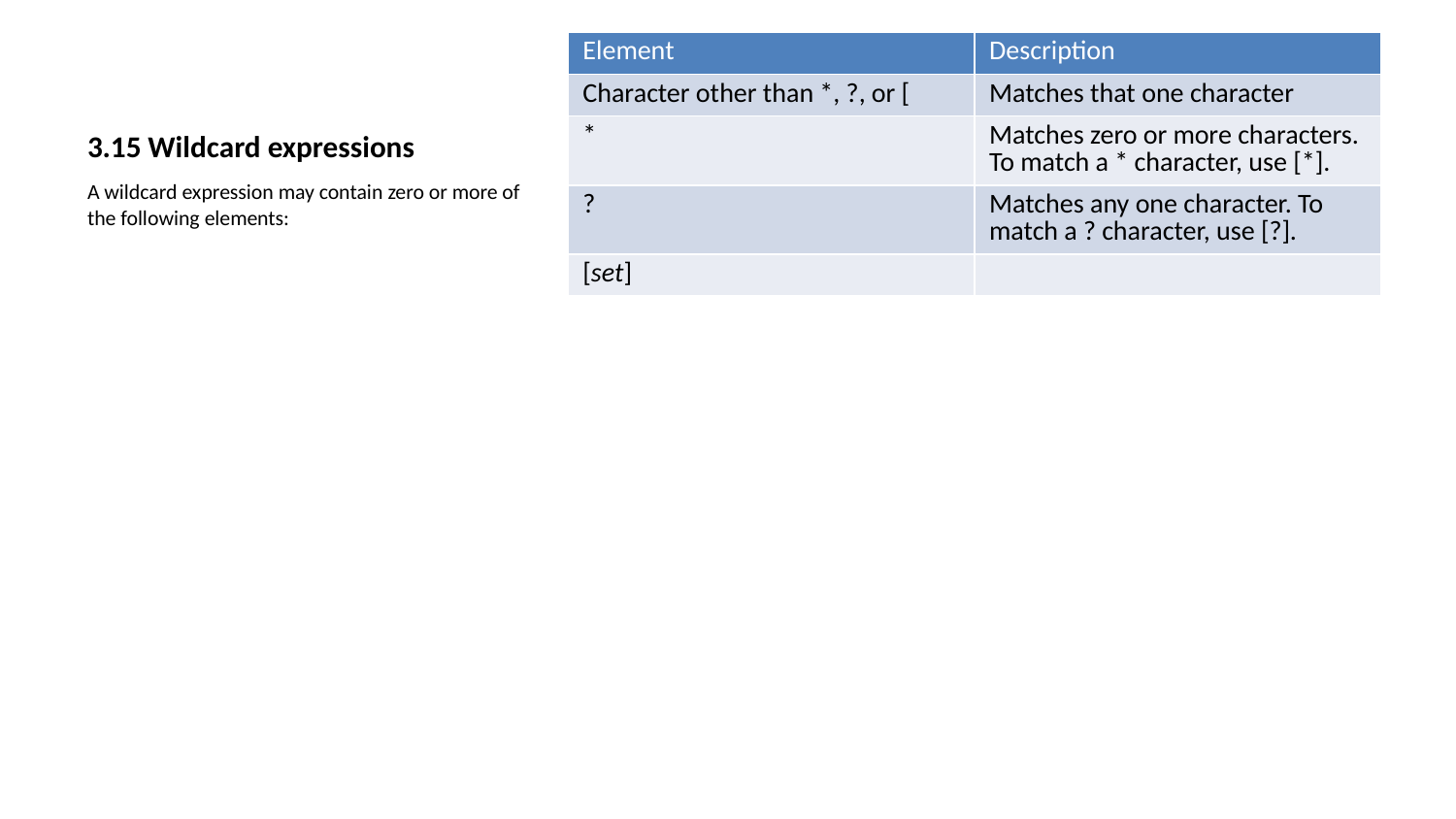

| Element | Description |
| --- | --- |
| Character other than \*, ?, or [ | Matches that one character |
| \* | Matches zero or more characters. To match a \* character, use [\*]. |
| ? | Matches any one character. To match a ? character, use [?]. |
| [set] |  |
# 3.15 Wildcard expressions
A wildcard expression may contain zero or more of the following elements: